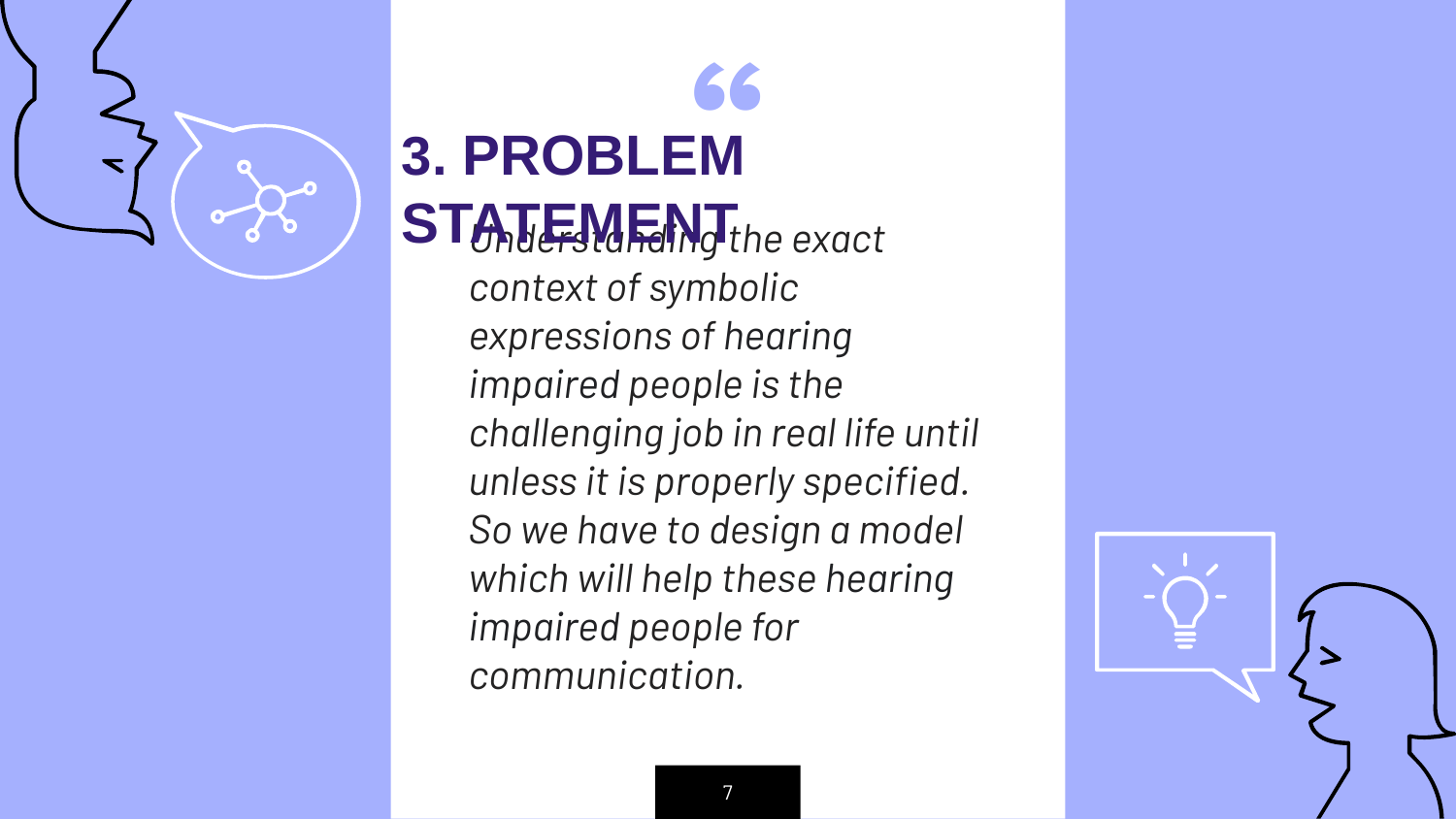

3. PROBLEM STATEMENT
Understanding the exact context of symbolic expressions of hearing impaired people is the challenging job in real life until unless it is properly specified. So we have to design a model which will help these hearing impaired people for communication.

7